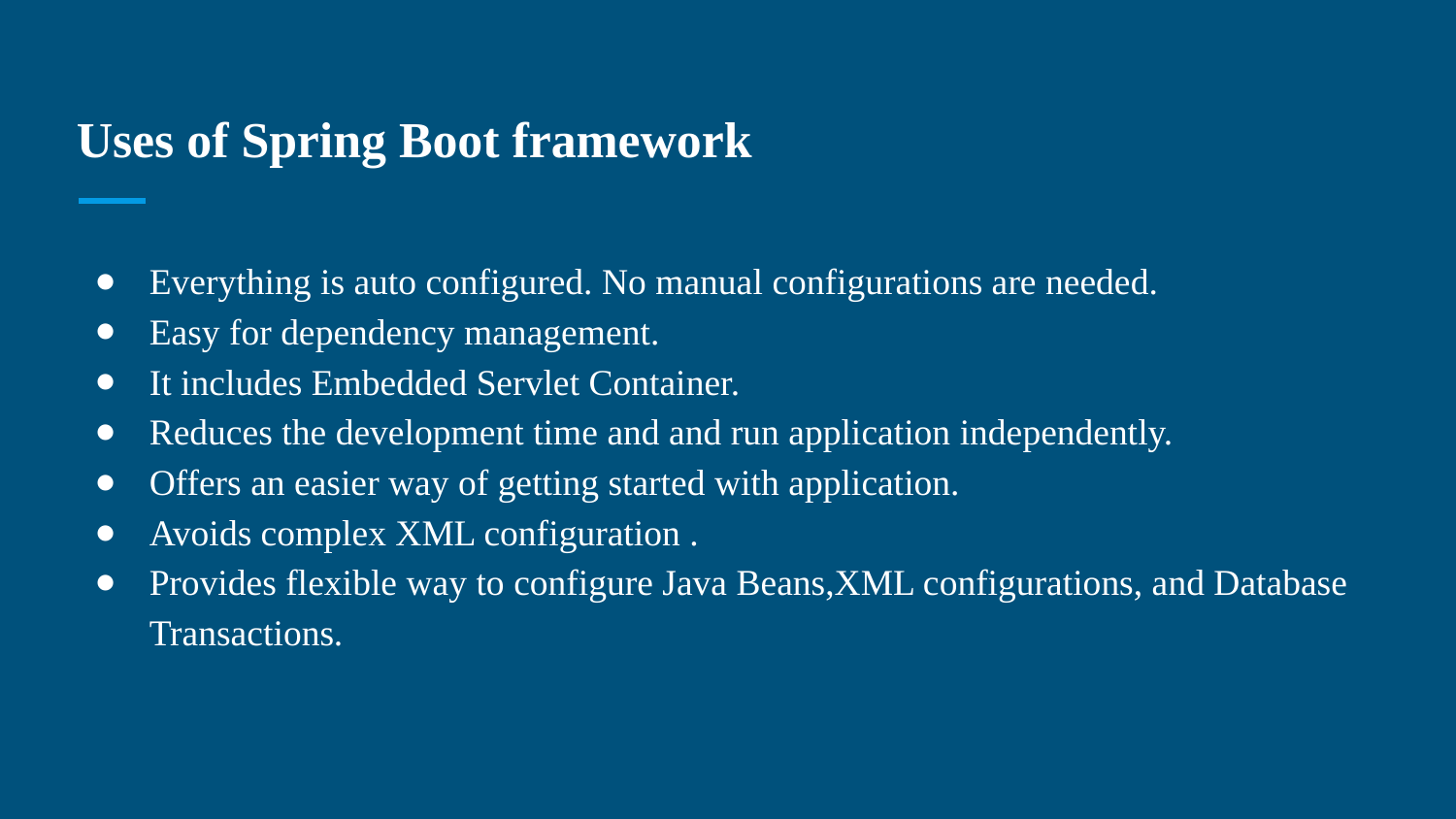

# Uses of Spring Boot framework
Everything is auto configured. No manual configurations are needed.
Easy for dependency management.
It includes Embedded Servlet Container.
Reduces the development time and and run application independently.
Offers an easier way of getting started with application.
Avoids complex XML configuration .
Provides flexible way to configure Java Beans,XML configurations, and Database Transactions.